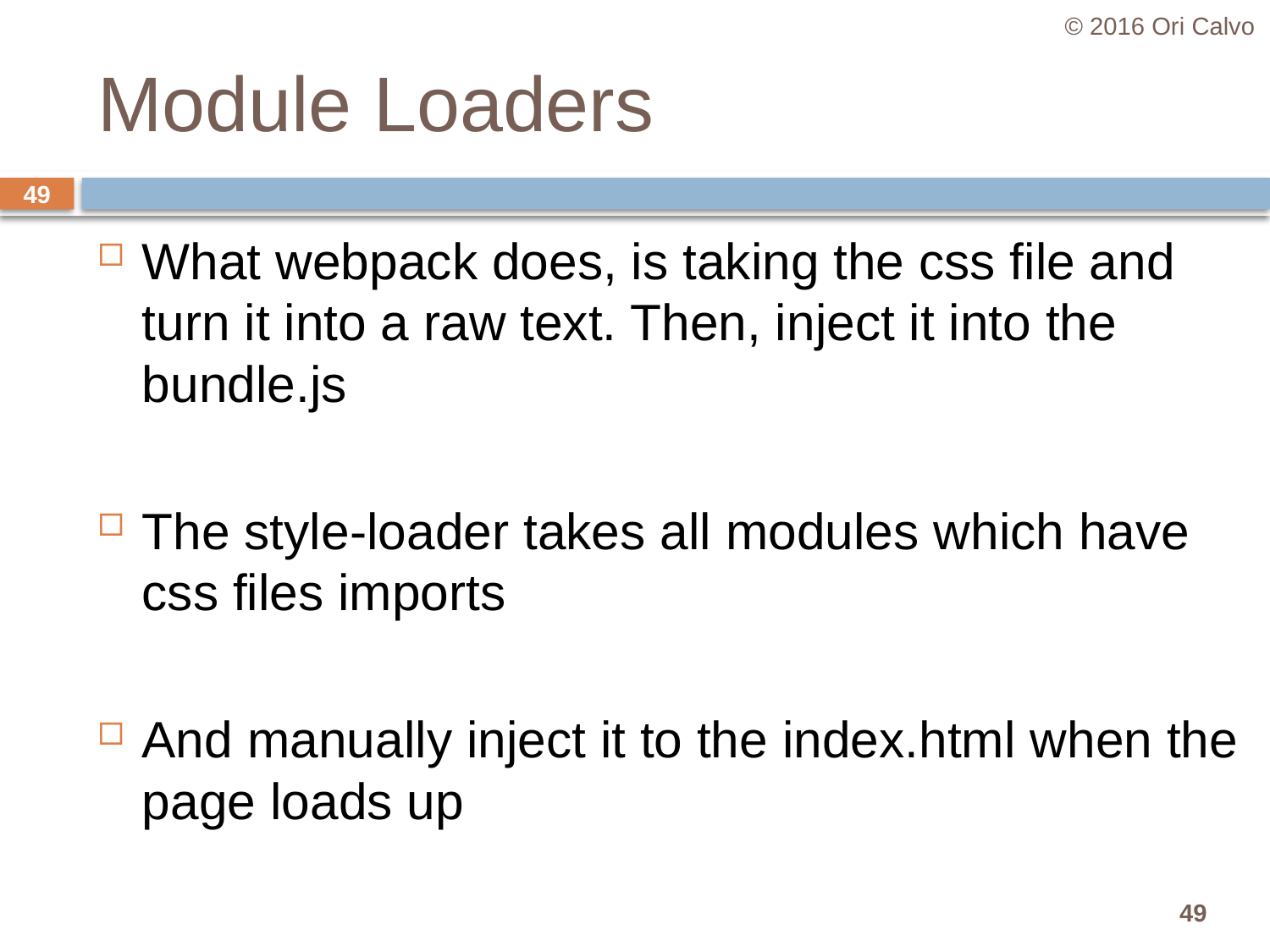

© 2016 Ori Calvo
# Module Loaders
49
What webpack does, is taking the css file and turn it into a raw text. Then, inject it into the bundle.js

The style-loader takes all modules which have css files imports

And manually inject it to the index.html when the page loads up